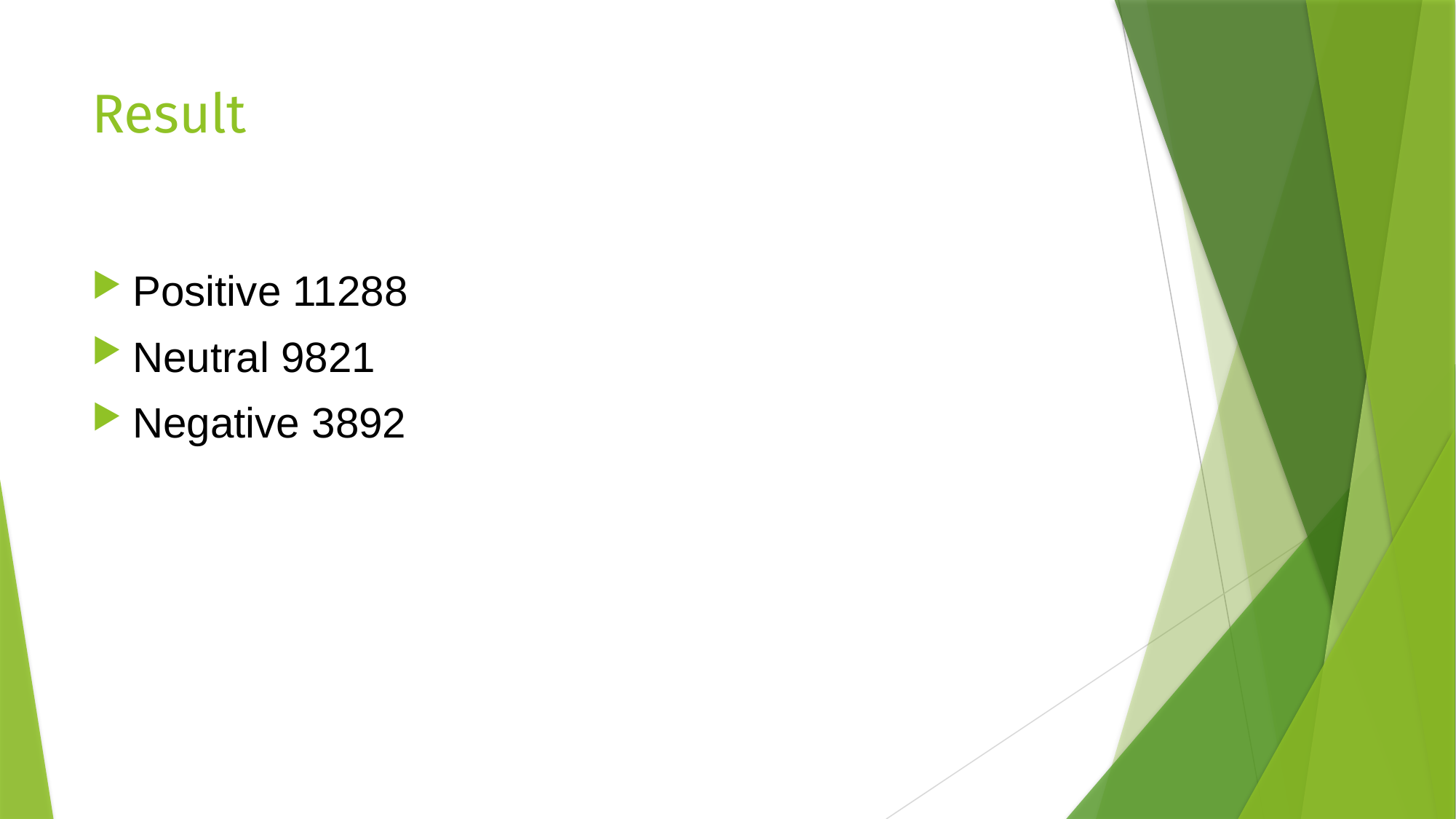

# Result
Positive 11288
Neutral 9821
Negative 3892